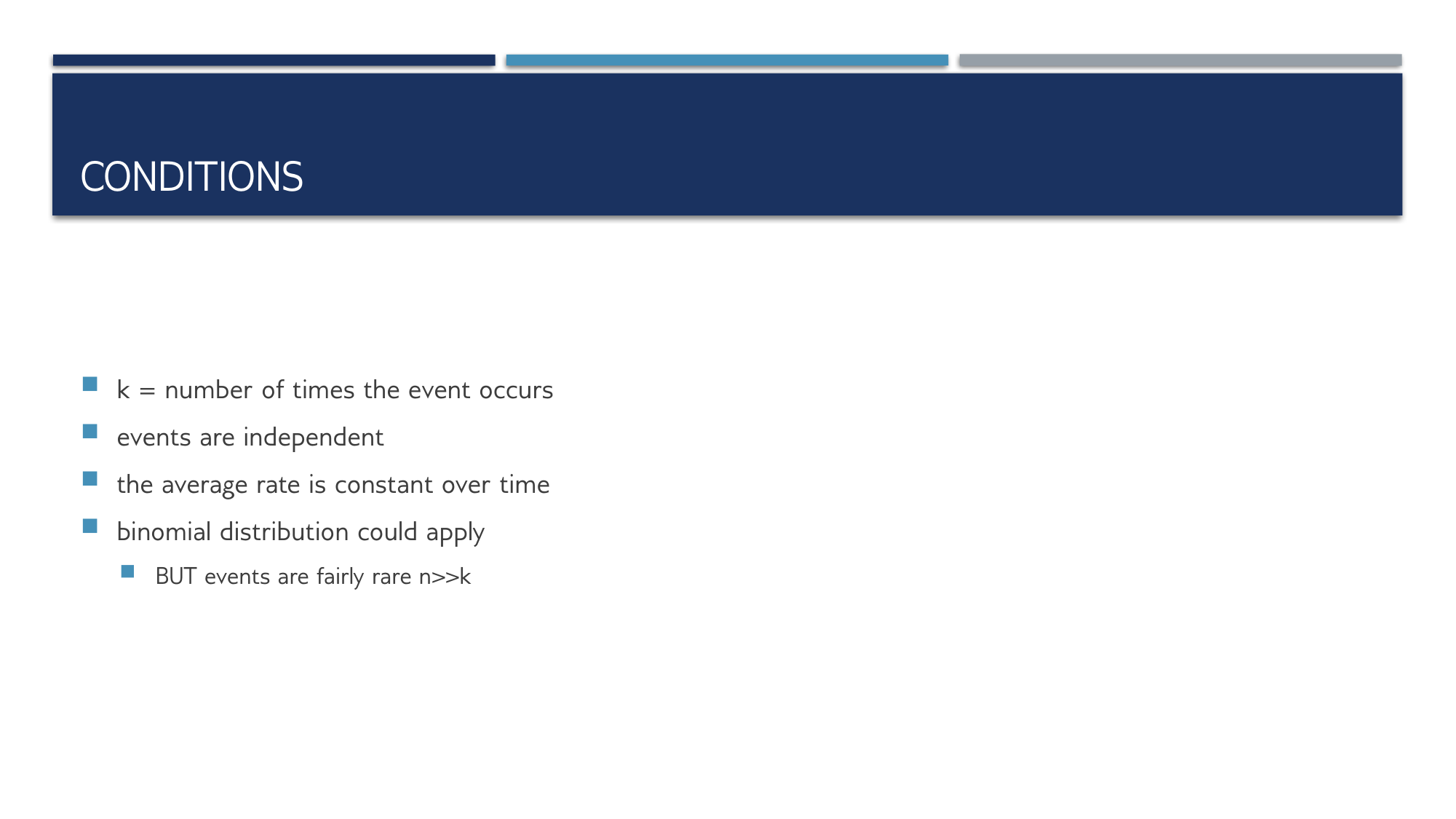

# conditions
k = number of times the event occurs
events are independent
the average rate is constant over time
binomial distribution could apply
BUT events are fairly rare n>>k